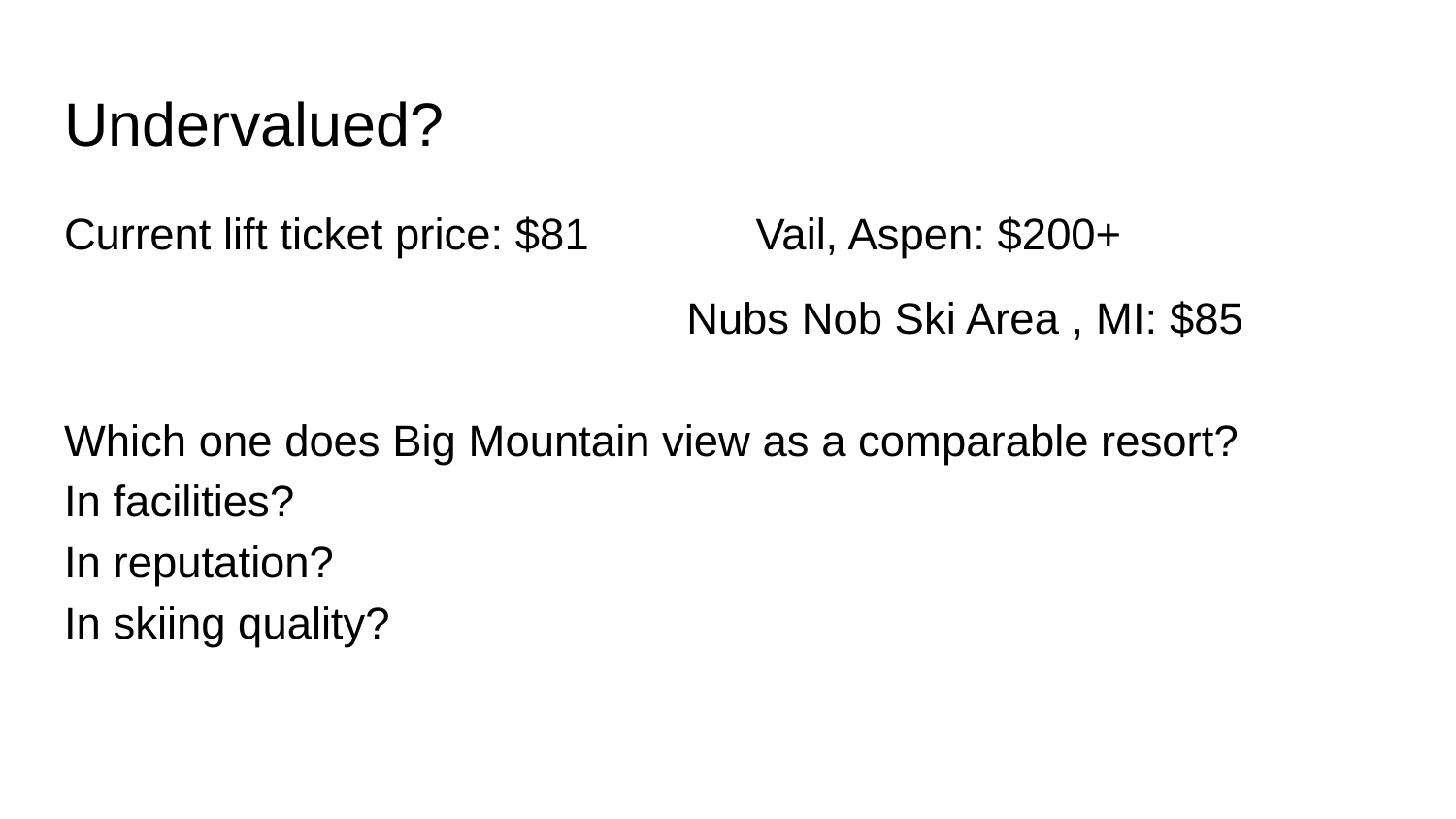

# Undervalued?
Current lift ticket price: $81  		Vail, Aspen: $200+
Nubs Nob Ski Area , MI: $85

Which one does Big Mountain view as a comparable resort?
In facilities?
In reputation?
In skiing quality?